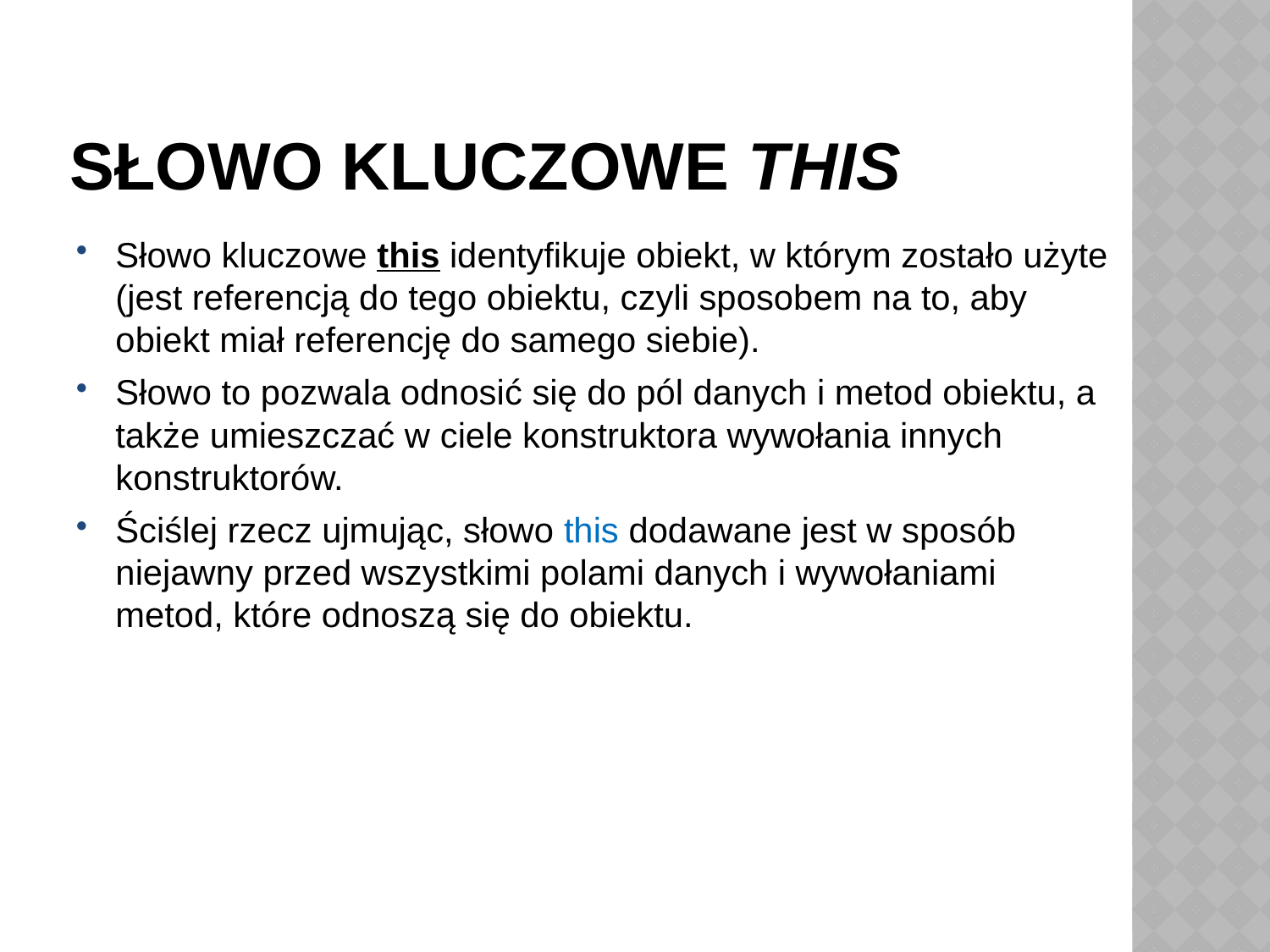

# Słowo kluczowe this
Słowo kluczowe this identyfikuje obiekt, w którym zostało użyte (jest referencją do tego obiektu, czyli sposobem na to, aby obiekt miał referencję do samego siebie).
Słowo to pozwala odnosić się do pól danych i metod obiektu, a także umieszczać w ciele konstruktora wywołania innych konstruktorów.
Ściślej rzecz ujmując, słowo this dodawane jest w sposób niejawny przed wszystkimi polami danych i wywołaniami metod, które odnoszą się do obiektu.